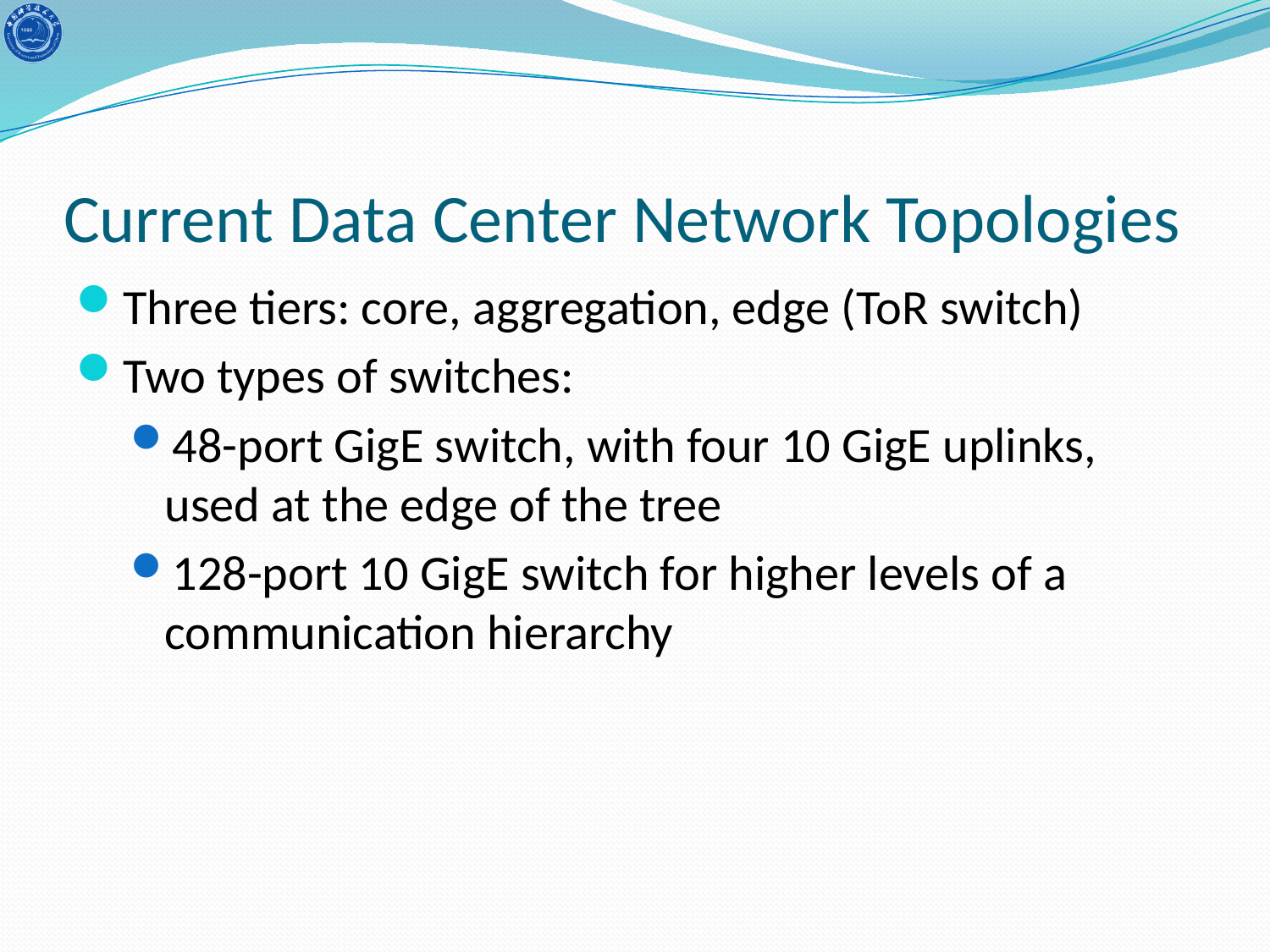

# Current Data Center Network Topologies
Three tiers: core, aggregation, edge (ToR switch)
Two types of switches:
48-port GigE switch, with four 10 GigE uplinks, used at the edge of the tree
128-port 10 GigE switch for higher levels of a communication hierarchy